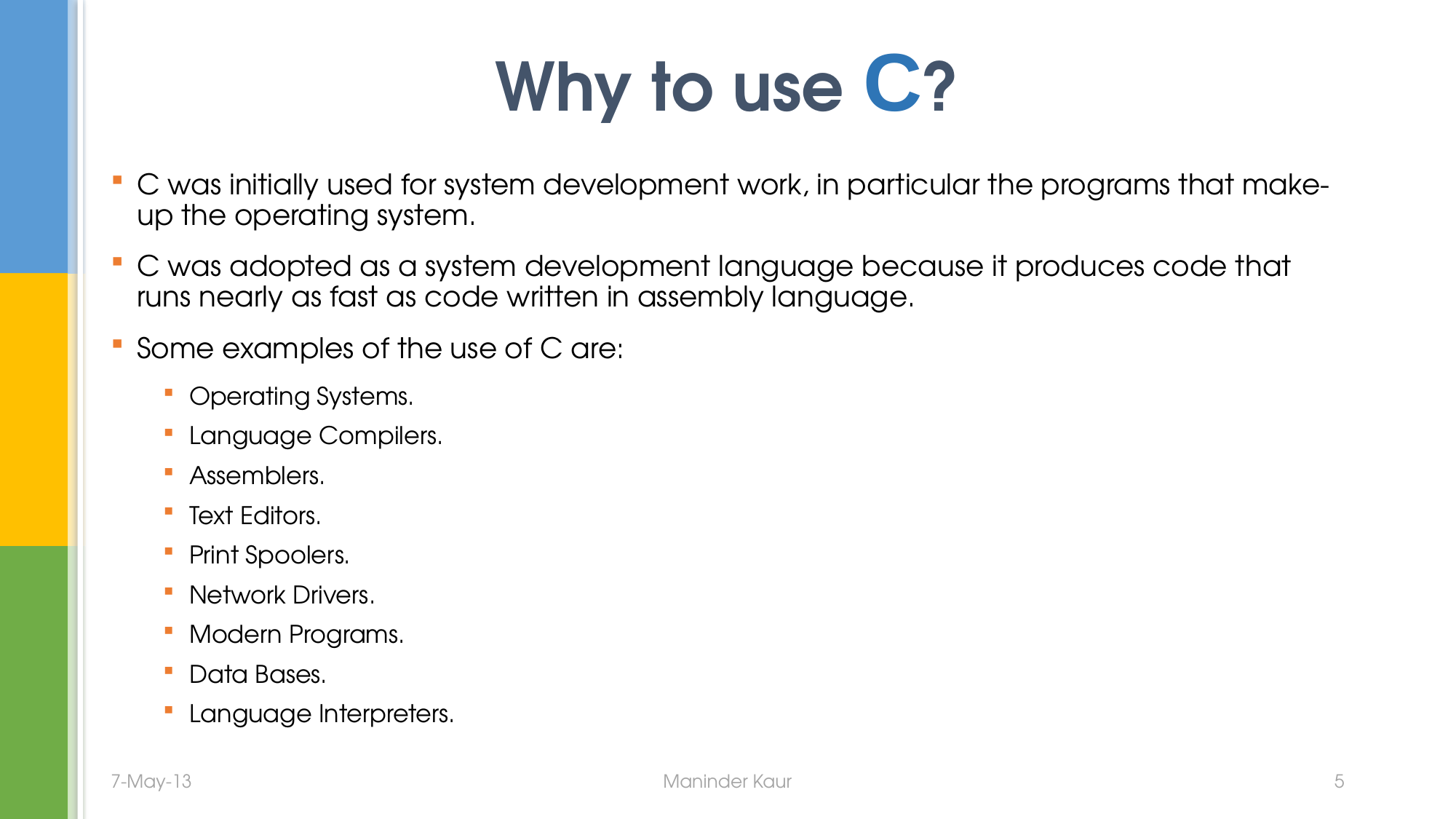

# Why to use C?
C was initially used for system development work, in particular the programs that make-up the operating system.
C was adopted as a system development language because it produces code that runs nearly as fast as code written in assembly language.
Some examples of the use of C are:
Operating Systems.
Language Compilers.
Assemblers.
Text Editors.
Print Spoolers.
Network Drivers.
Modern Programs.
Data Bases.
Language Interpreters.
7-May-13
Maninder Kaur
5